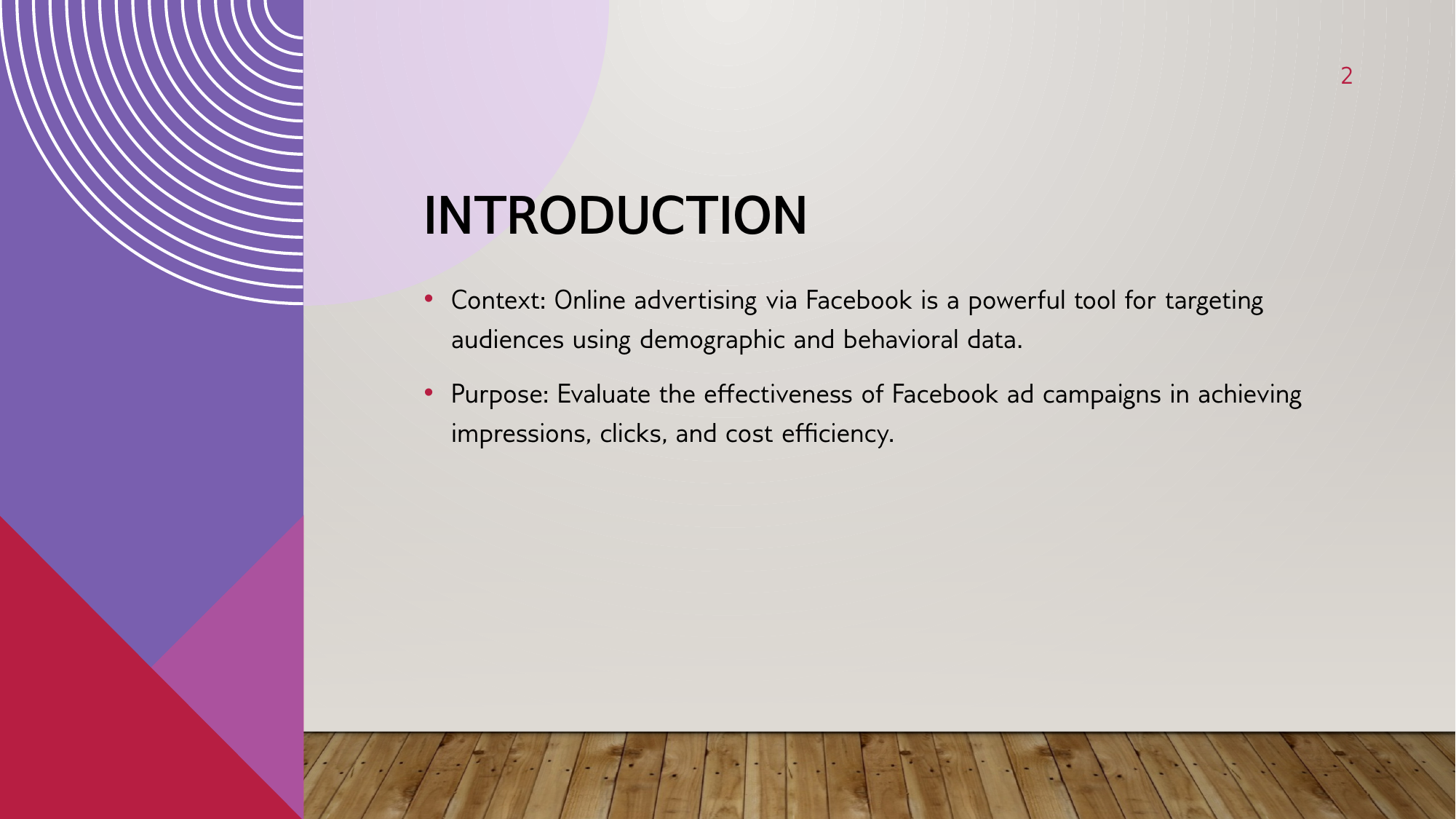

2
# Introduction
Context: Online advertising via Facebook is a powerful tool for targeting audiences using demographic and behavioral data.
Purpose: Evaluate the effectiveness of Facebook ad campaigns in achieving impressions, clicks, and cost efficiency.